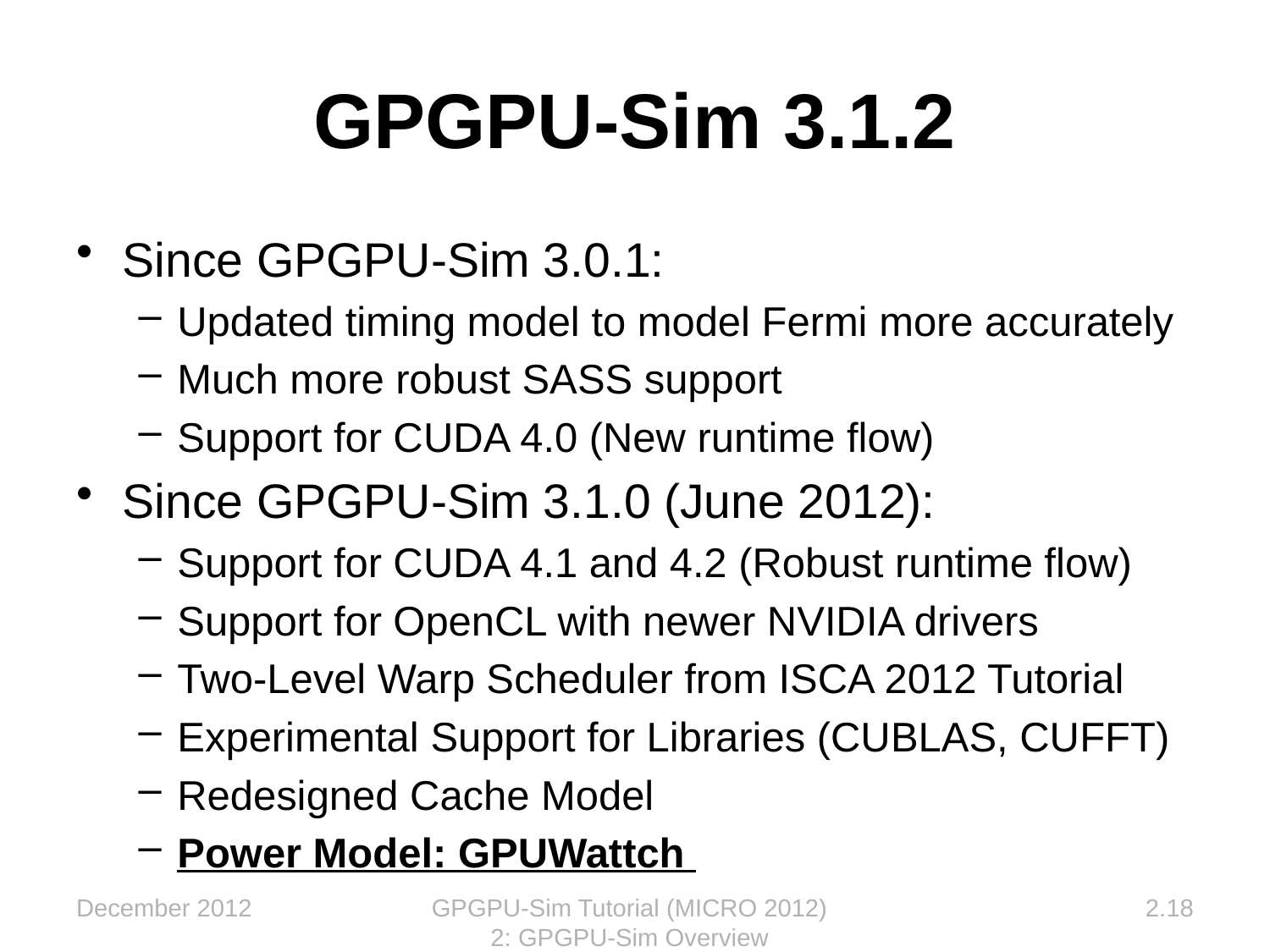

# GPGPU-Sim 3.1.2
Since GPGPU-Sim 3.0.1:
Updated timing model to model Fermi more accurately
Much more robust SASS support
Support for CUDA 4.0 (New runtime flow)
Since GPGPU-Sim 3.1.0 (June 2012):
Support for CUDA 4.1 and 4.2 (Robust runtime flow)
Support for OpenCL with newer NVIDIA drivers
Two-Level Warp Scheduler from ISCA 2012 Tutorial
Experimental Support for Libraries (CUBLAS, CUFFT)
Redesigned Cache Model
Power Model: GPUWattch

December 2012
GPGPU-Sim Tutorial (MICRO 2012) 2: GPGPU-Sim Overview
2.18